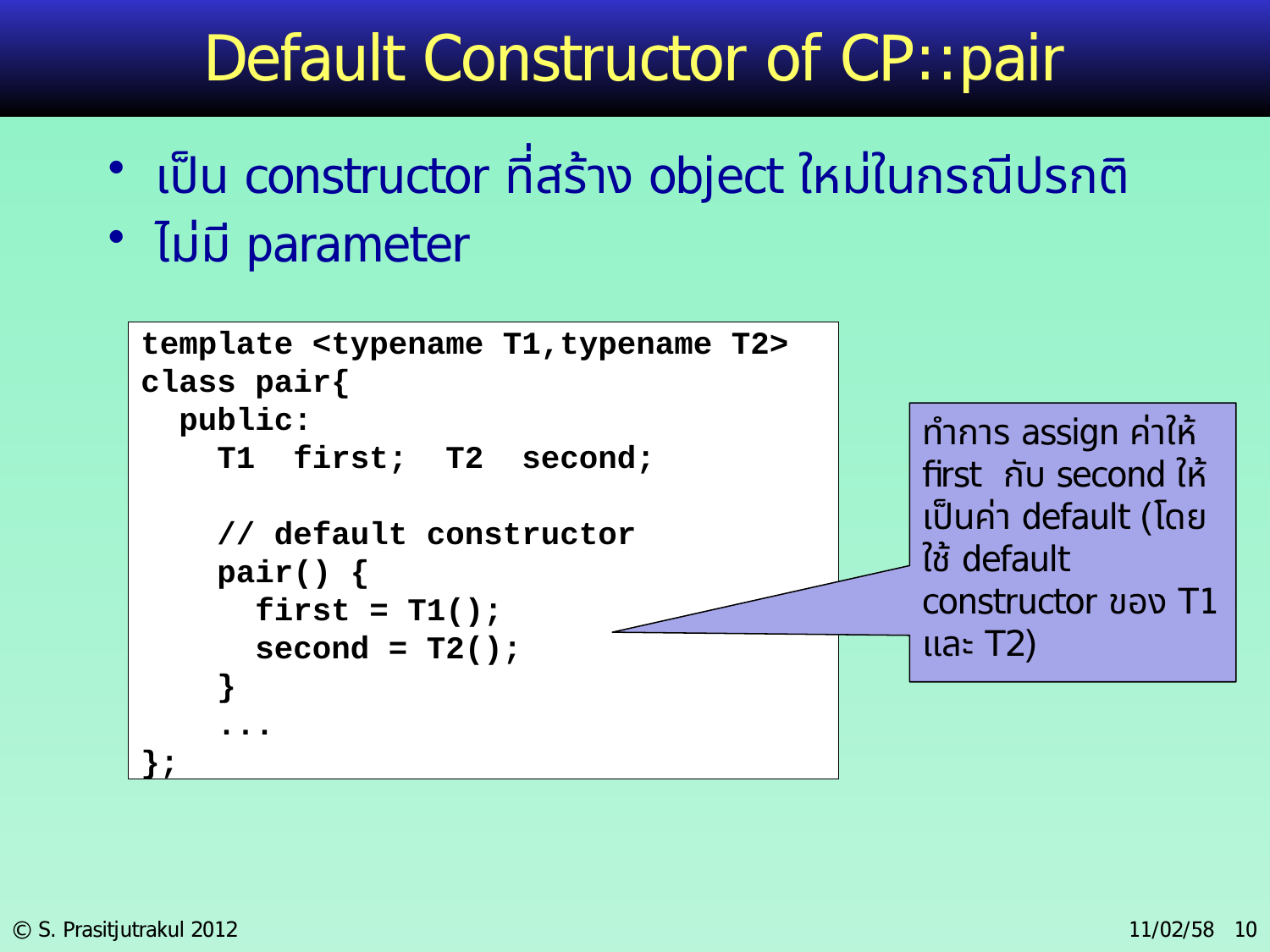

# Default Constructor of CP::pair
เป็น constructor ที่สร้าง object ใหม่ในกรณีปรกติ
ไม่มี parameter

template <typename T1,typename T2>
class pair{
  public:
    T1  first;  T2  second;

    // default constructor
    pair() {
      first = T1();
      second = T2();
    }
    ...
};
ทำการ assign ค่าให้ first  กับ second ให้เป็นค่า default (โดยใช้ default constructor ของ T1 และ T2)